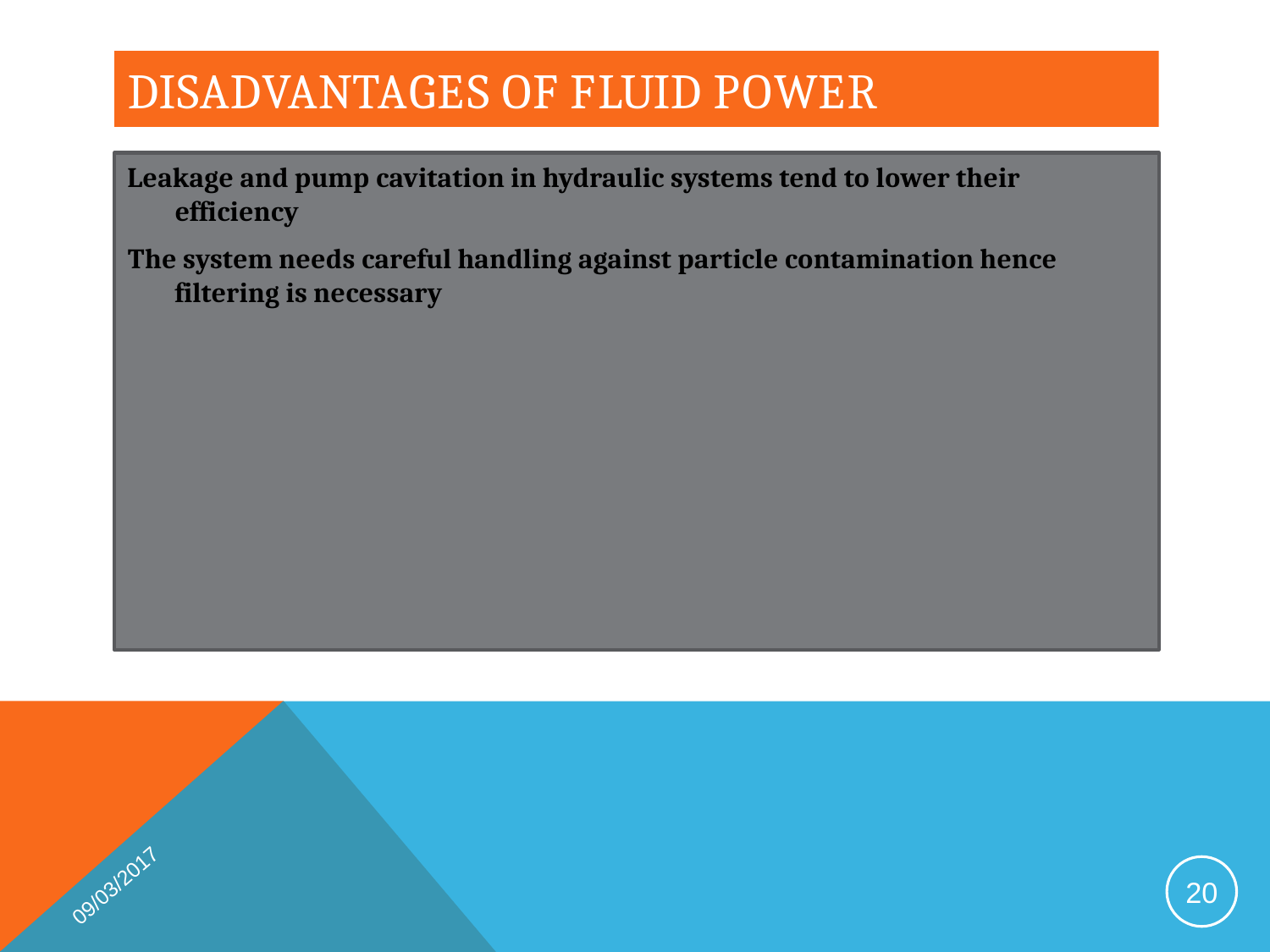

# DISADVANTAGES OF FLUID POWER
Leakage and pump cavitation in hydraulic systems tend to lower their efficiency
The system needs careful handling against particle contamination hence filtering is necessary

09/03/2017
20